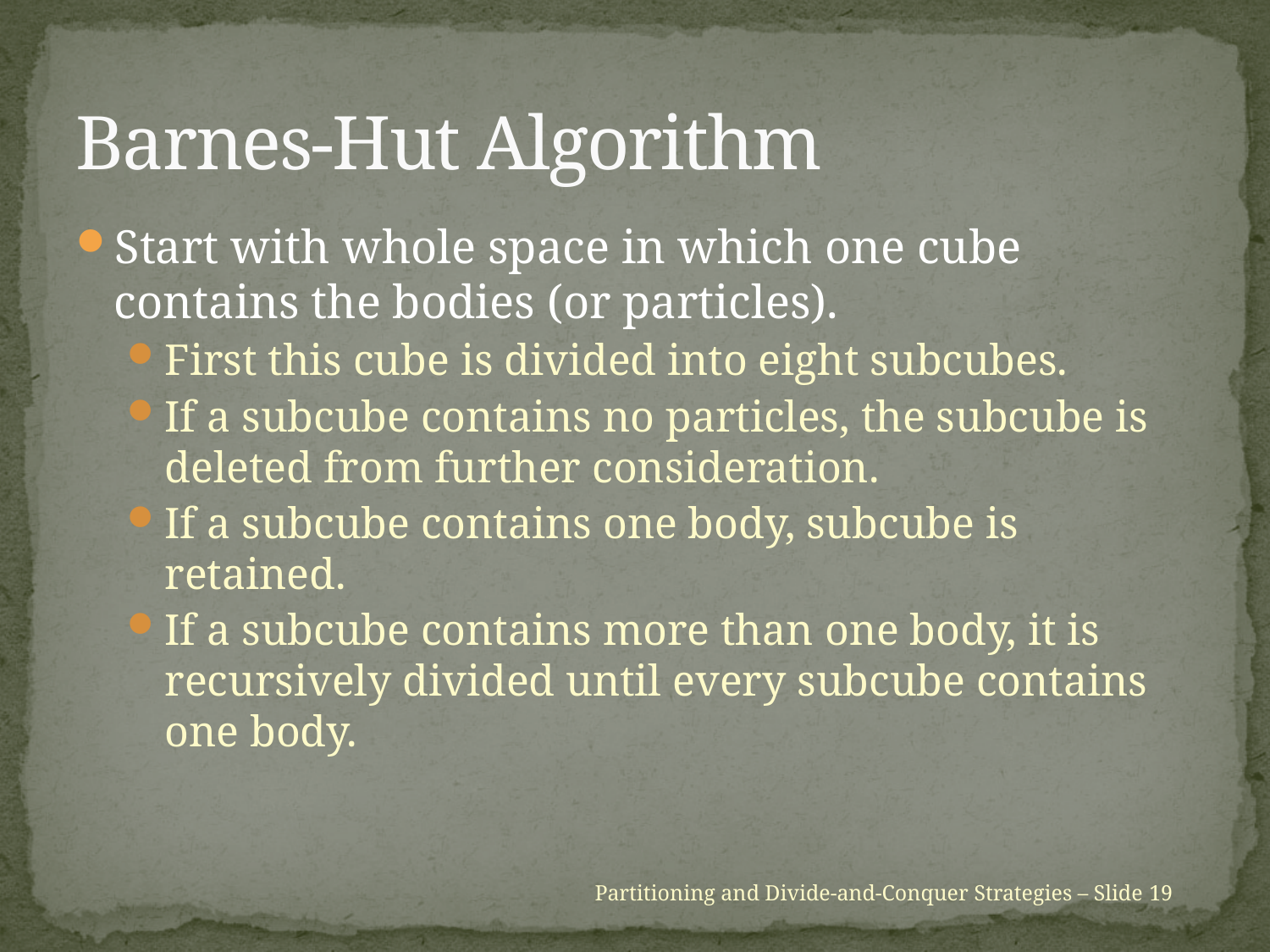

# Barnes-Hut Algorithm
Start with whole space in which one cube contains the bodies (or particles).
First this cube is divided into eight subcubes.
If a subcube contains no particles, the subcube is deleted from further consideration.
If a subcube contains one body, subcube is retained.
If a subcube contains more than one body, it is recursively divided until every subcube contains one body.

Partitioning and Divide-and-Conquer Strategies – Slide 19